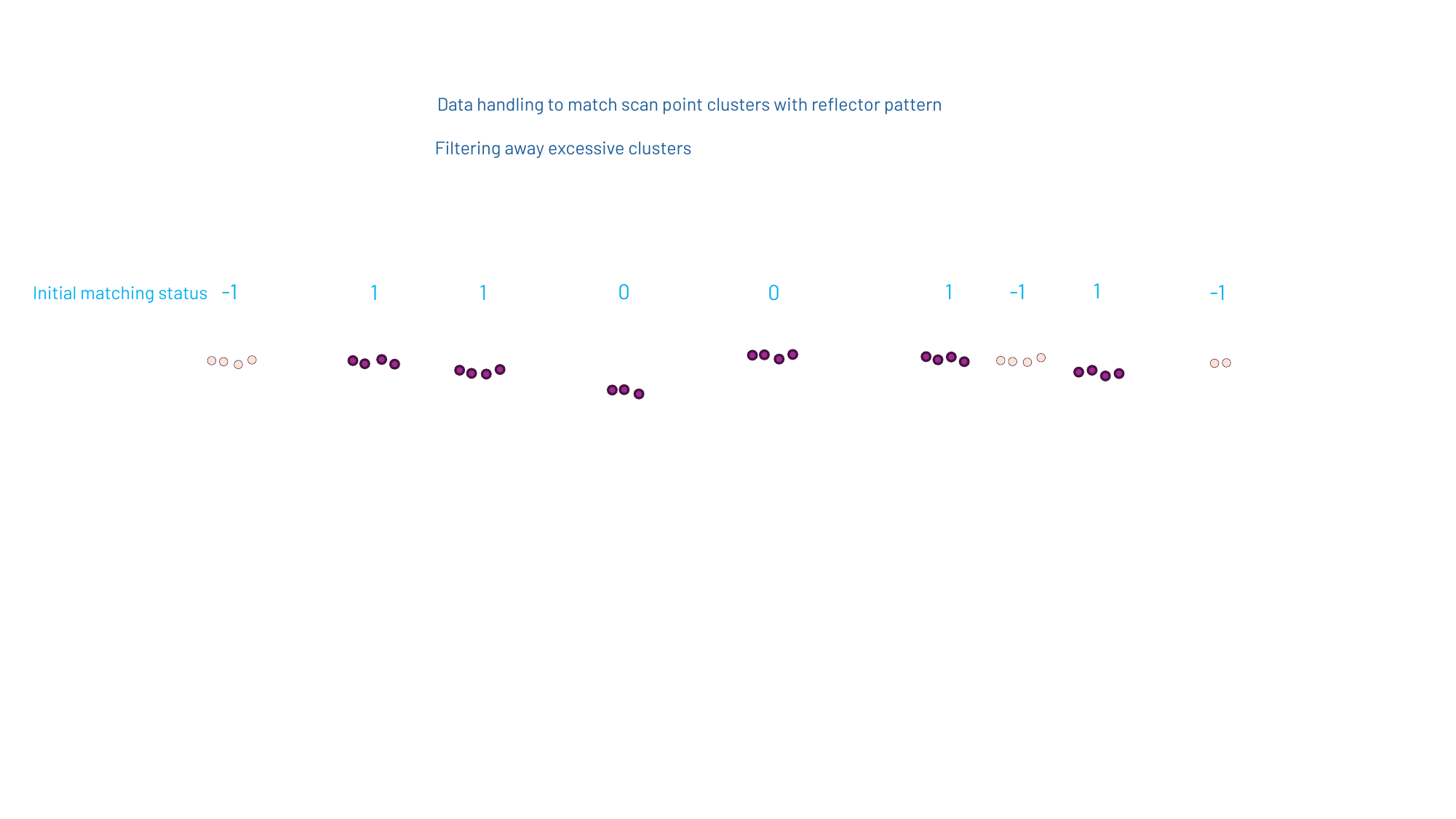

Data handling to match scan point clusters with reflector pattern
Filtering away excessive clusters
1
-1
0
1
-1
1
1
0
-1
Initial matching status